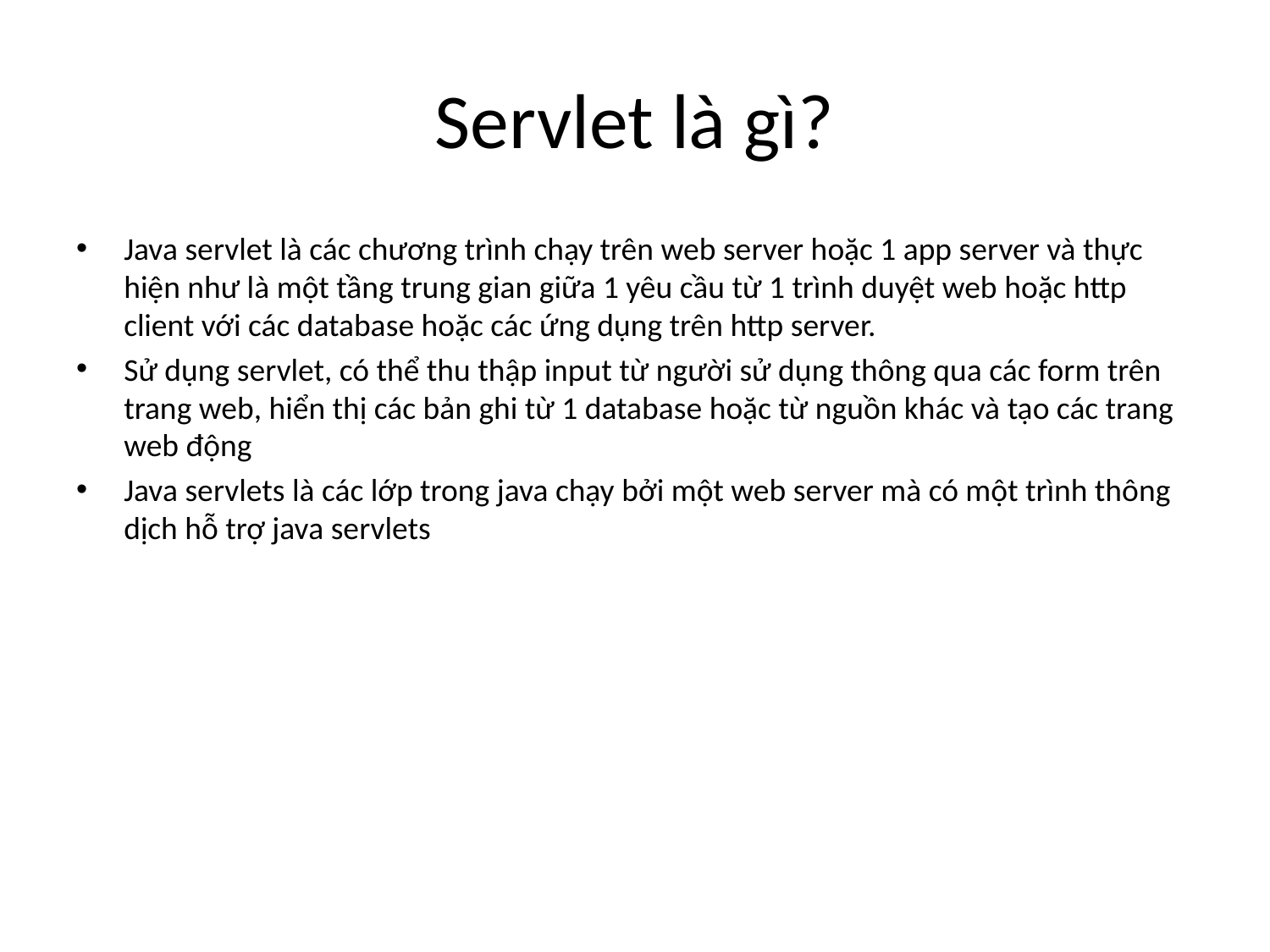

# Servlet là gì?
Java servlet là các chương trình chạy trên web server hoặc 1 app server và thực hiện như là một tầng trung gian giữa 1 yêu cầu từ 1 trình duyệt web hoặc http client với các database hoặc các ứng dụng trên http server.
Sử dụng servlet, có thể thu thập input từ người sử dụng thông qua các form trên trang web, hiển thị các bản ghi từ 1 database hoặc từ nguồn khác và tạo các trang web động
Java servlets là các lớp trong java chạy bởi một web server mà có một trình thông dịch hỗ trợ java servlets